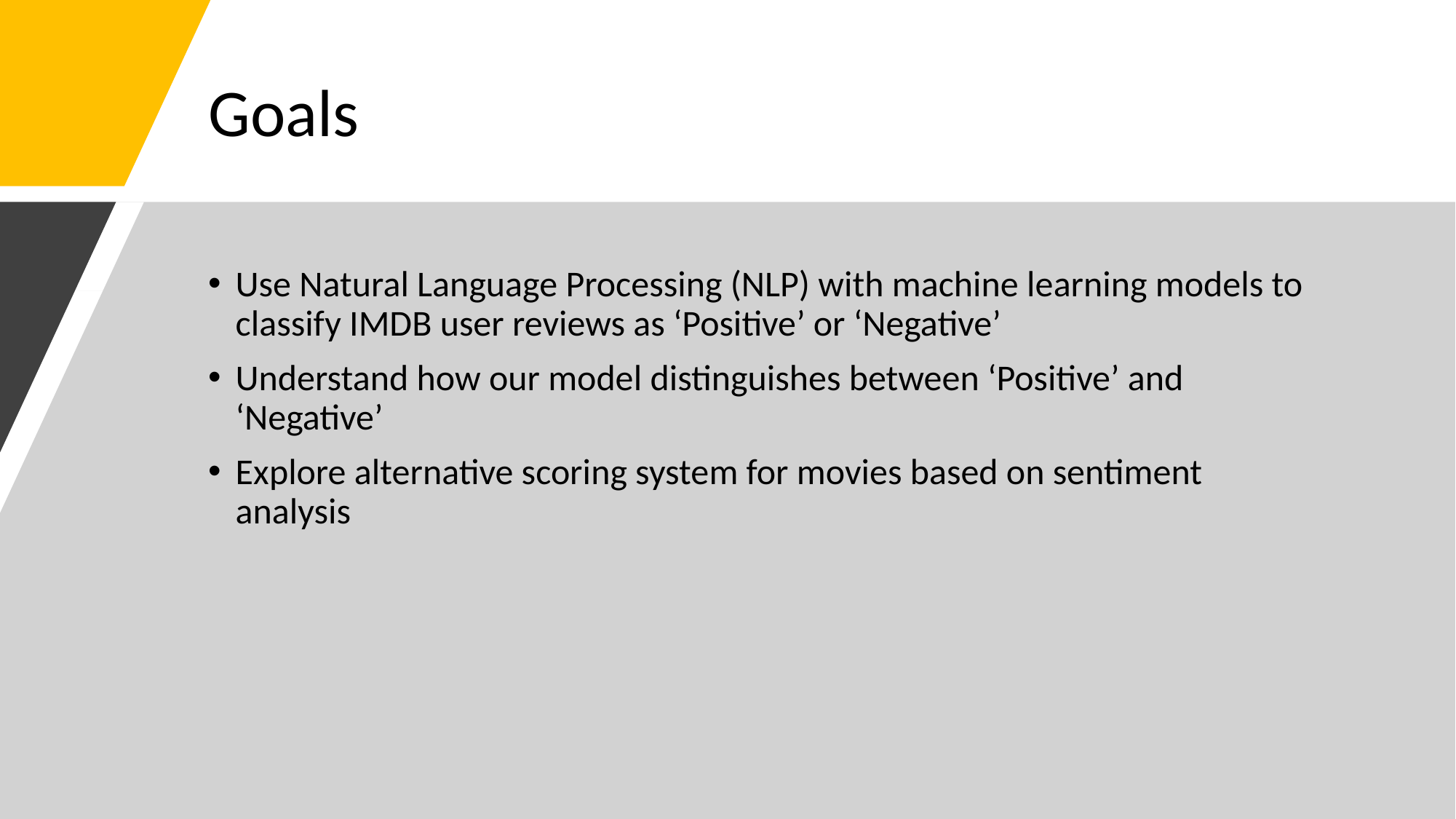

# Goals

Use Natural Language Processing (NLP) with machine learning models to classify IMDB user reviews as ‘Positive’ or ‘Negative’
Understand how our model distinguishes between ‘Positive’ and ‘Negative’
Explore alternative scoring system for movies based on sentiment analysis